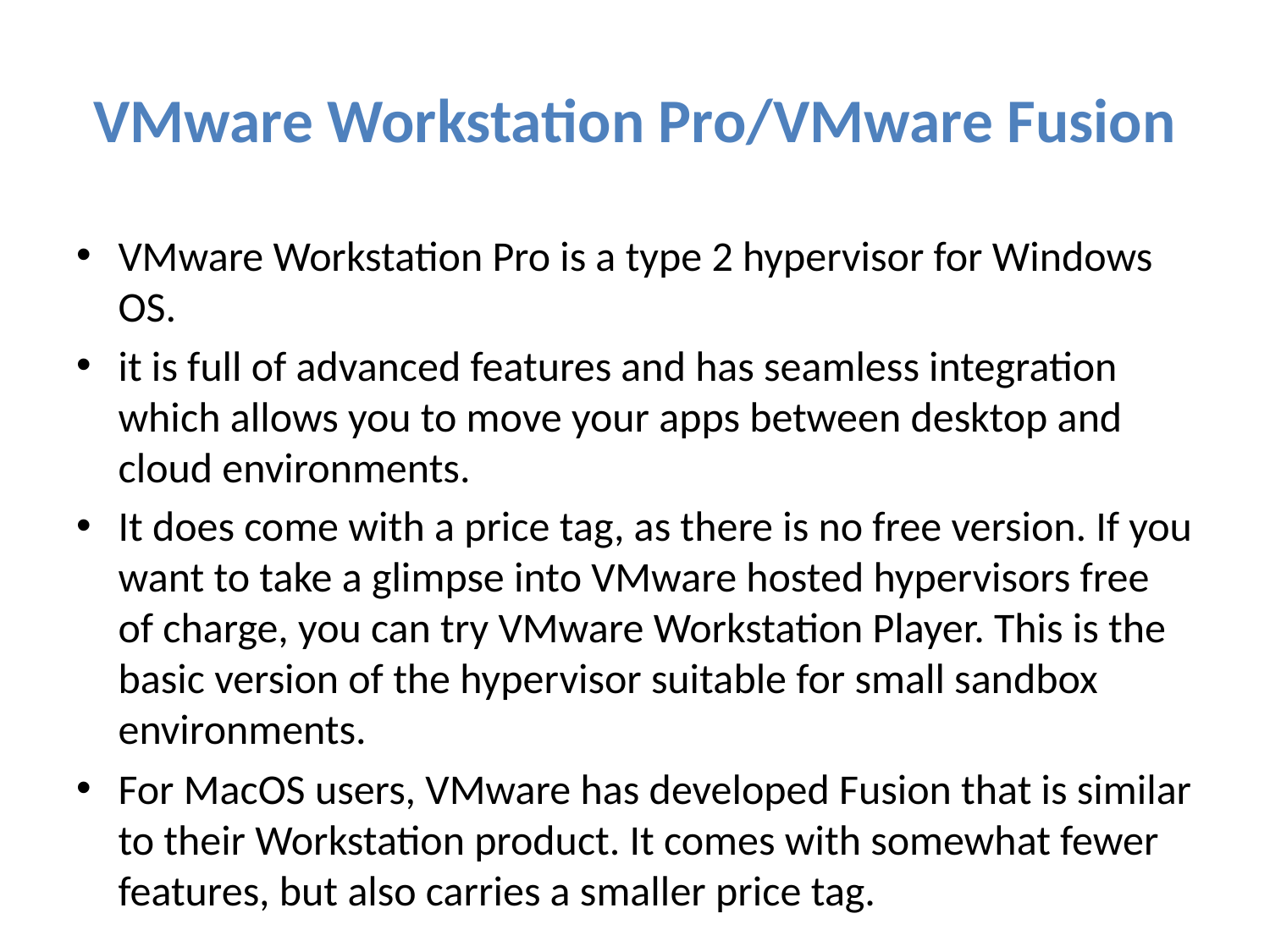

# VMware Workstation Pro/VMware Fusion
VMware Workstation Pro is a type 2 hypervisor for Windows OS.
it is full of advanced features and has seamless integration which allows you to move your apps between desktop and cloud environments.
It does come with a price tag, as there is no free version. If you want to take a glimpse into VMware hosted hypervisors free of charge, you can try VMware Workstation Player. This is the basic version of the hypervisor suitable for small sandbox environments.
For MacOS users, VMware has developed Fusion that is similar to their Workstation product. It comes with somewhat fewer features, but also carries a smaller price tag.